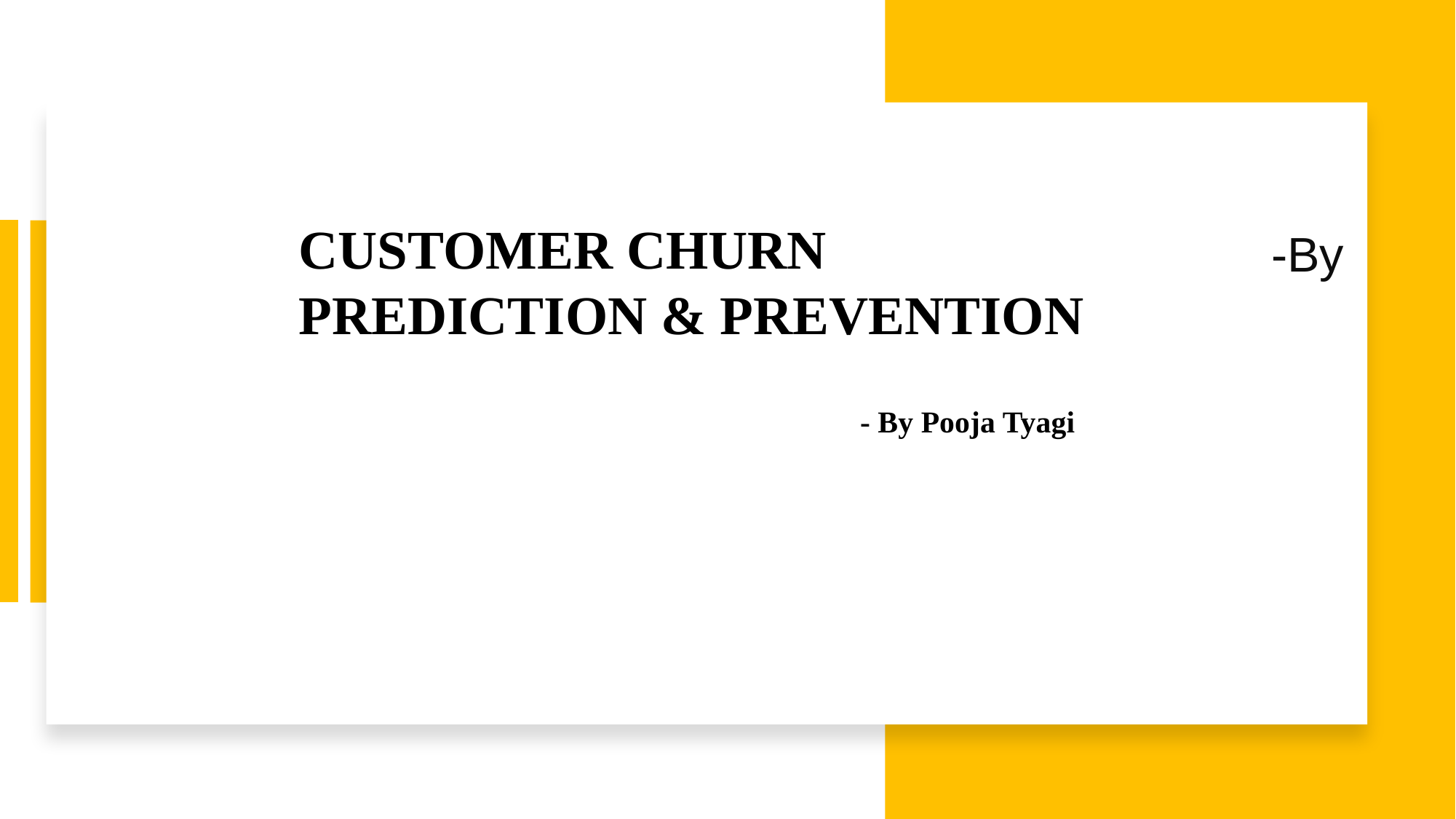

#
-By

CUSTOMER CHURN PREDICTION & PREVENTION
- By Pooja Tyagi